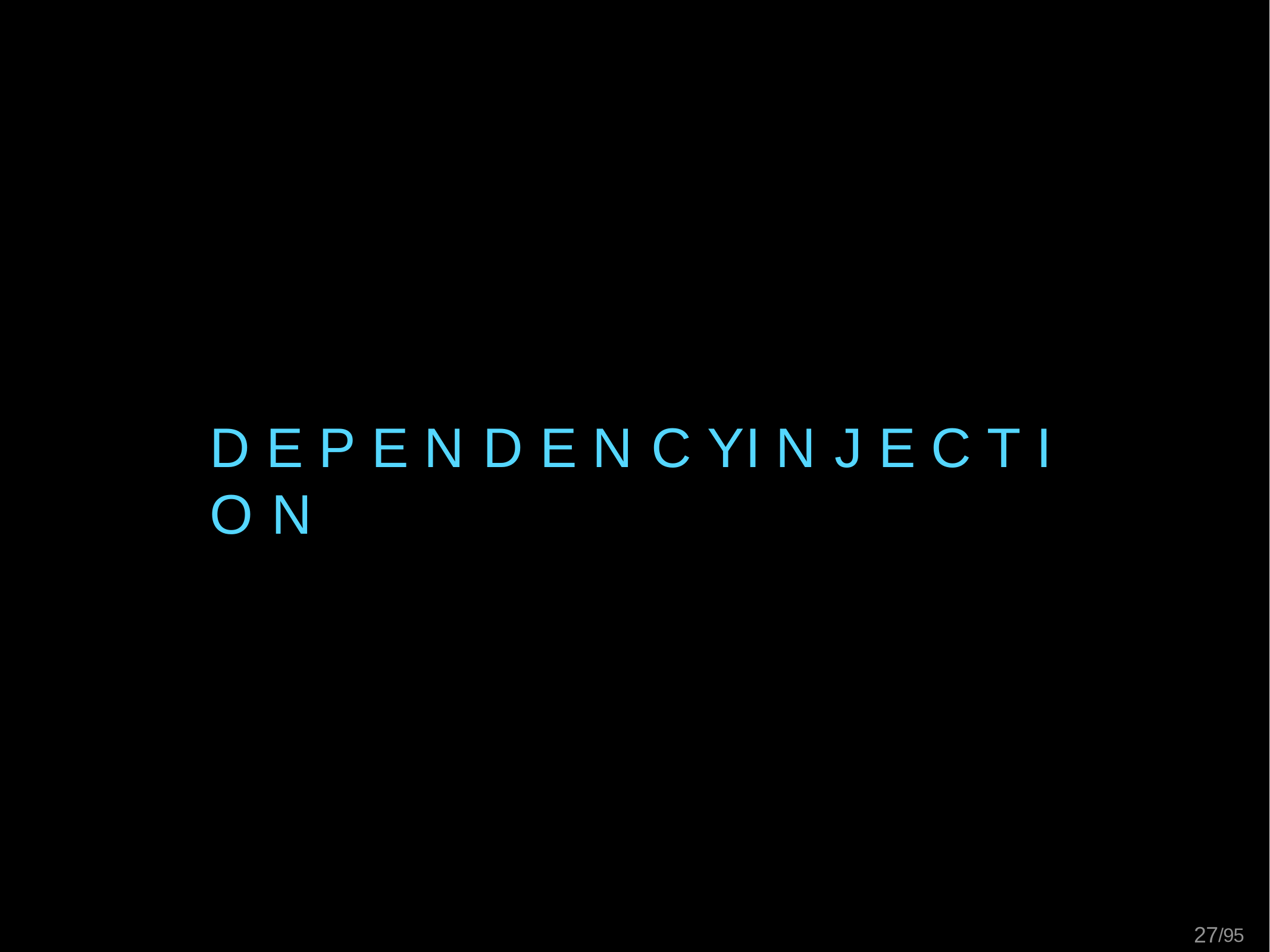

# D E P E N D E N C Y	I N J E C T I O N
27/95